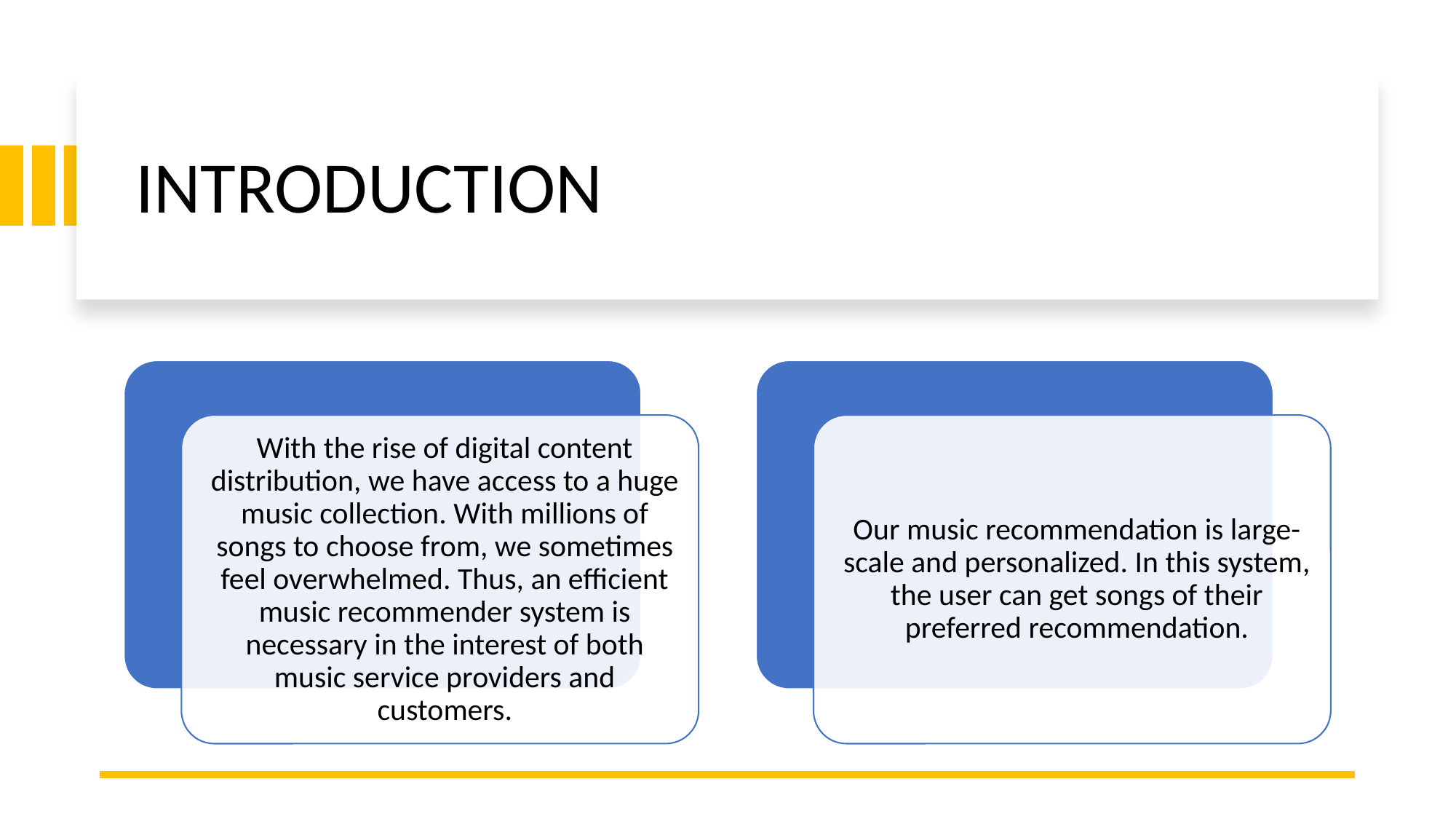

# INTRODUCTION

With the rise of digital content distribution, we have access to a huge music collection. With millions of songs to choose from, we sometimes feel overwhelmed. Thus, an efficient music recommender system is necessary in the interest of both music service providers and customers.
Our music recommendation is large-scale and personalized. In this system, the user can get songs of their preferred recommendation.